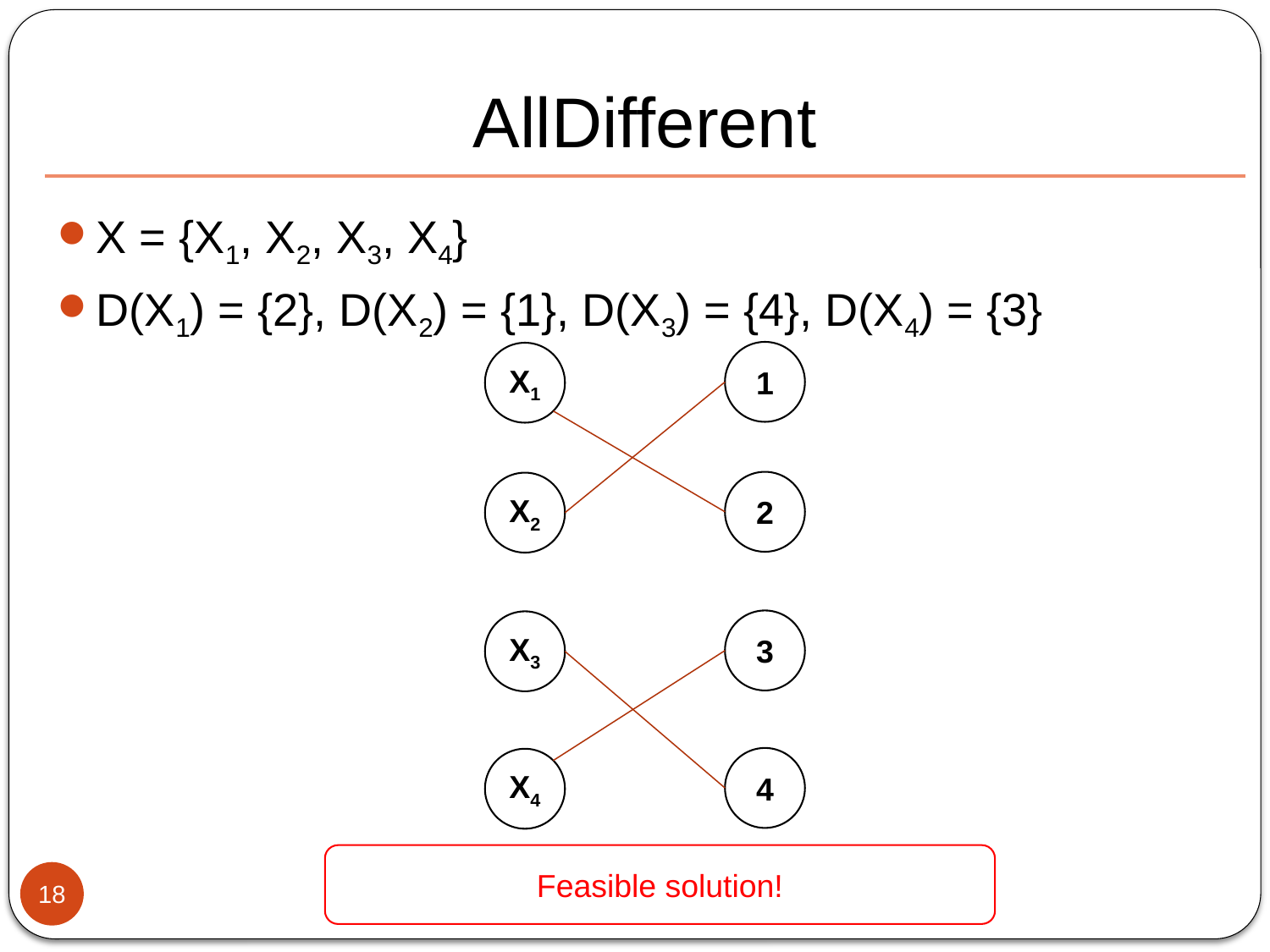

# AllDifferent
X = {X1, X2, X3, X4}
D(X1) = {2}, D(X2) = {1}, D(X3) = {4}, D(X4) = {3}

1
X1
2
X2
3
X3
4
X4
Feasible solution!
18